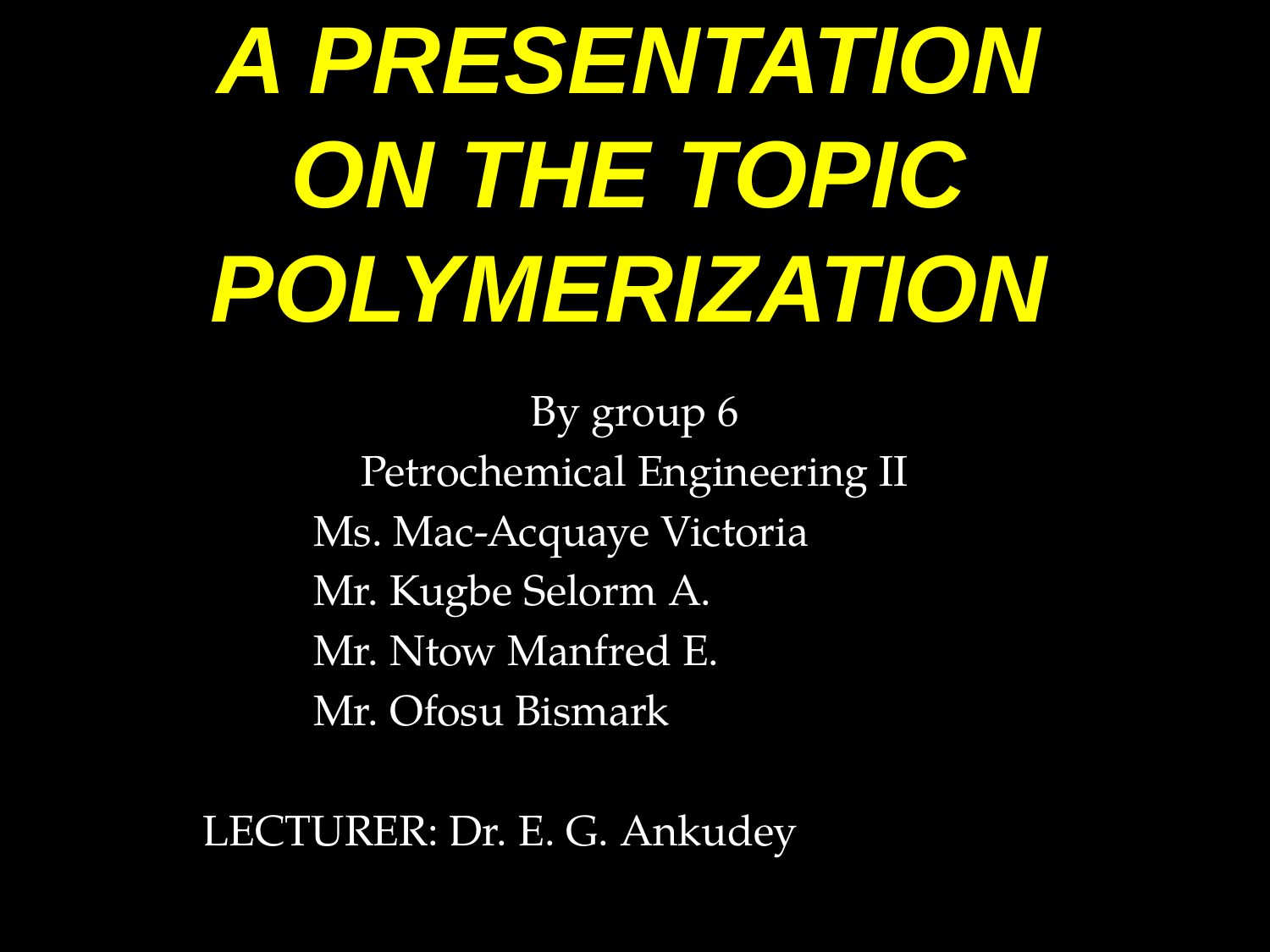

# A PRESENTATION ON THE TOPIC POLYMERIZATION
By group 6
Petrochemical Engineering II
	Ms. Mac-Acquaye Victoria
	Mr. Kugbe Selorm A.
	Mr. Ntow Manfred E.
	Mr. Ofosu Bismark

LECTURER: Dr. E. G. Ankudey